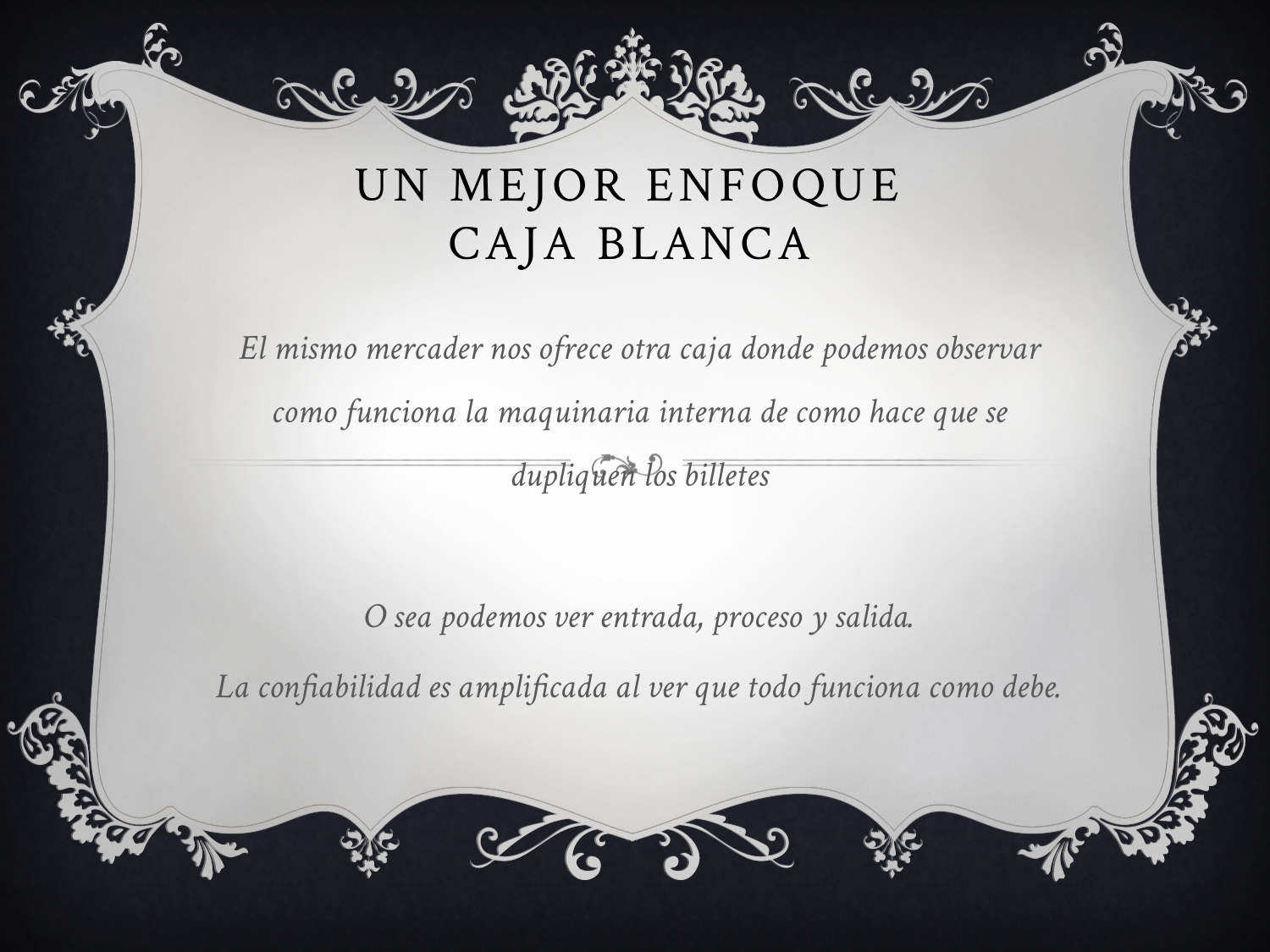

# Un mejor enfoque Caja blanca
El mismo mercader nos ofrece otra caja donde podemos observar como funciona la maquinaria interna de como hace que se dupliquen los billetes

O sea podemos ver entrada, proceso y salida.
La confiabilidad es amplificada al ver que todo funciona como debe.